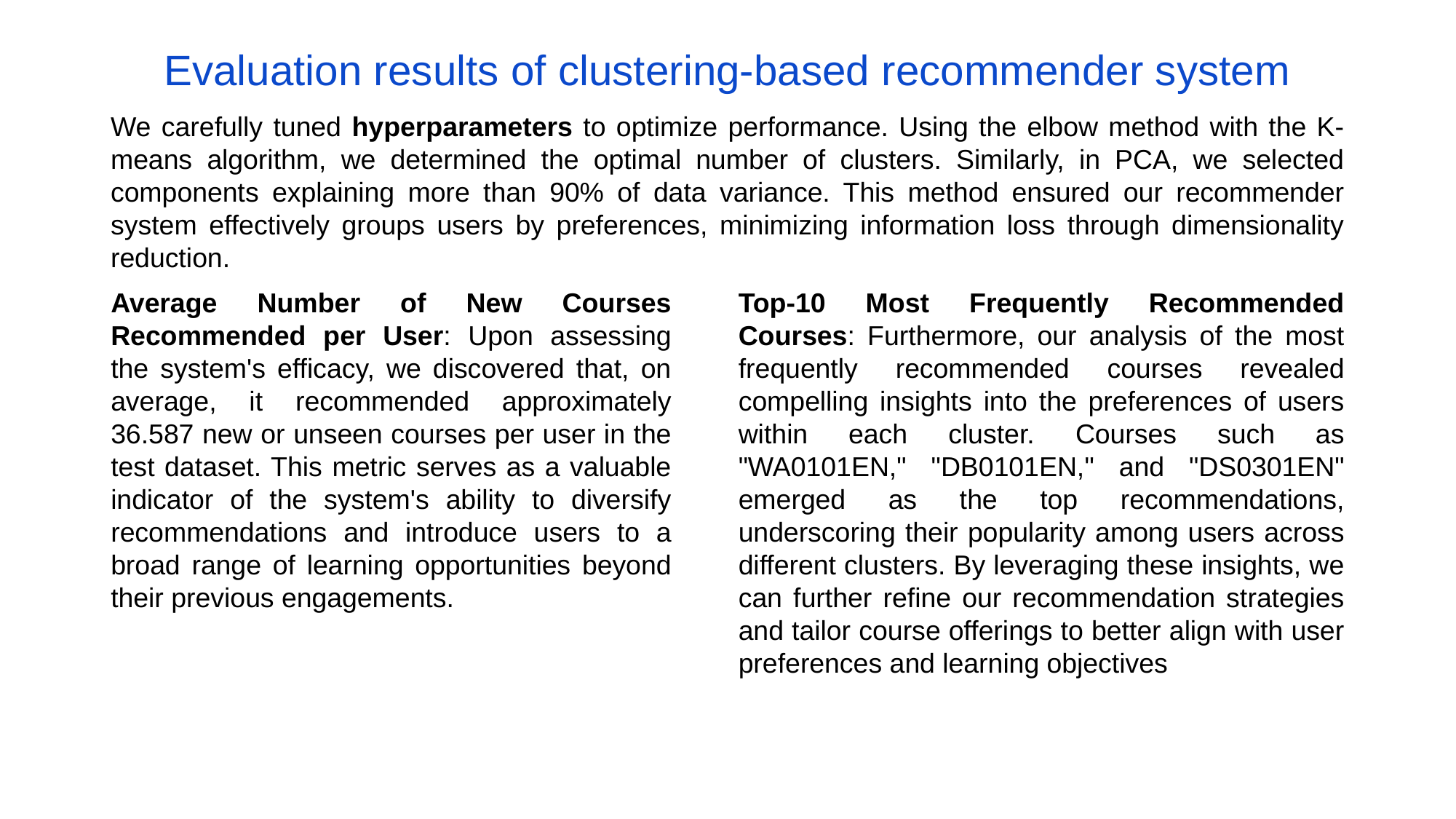

# Evaluation results of clustering-based recommender system
We carefully tuned hyperparameters to optimize performance. Using the elbow method with the K-means algorithm, we determined the optimal number of clusters. Similarly, in PCA, we selected components explaining more than 90% of data variance. This method ensured our recommender system effectively groups users by preferences, minimizing information loss through dimensionality reduction.
Average Number of New Courses Recommended per User: Upon assessing the system's efficacy, we discovered that, on average, it recommended approximately 36.587 new or unseen courses per user in the test dataset. This metric serves as a valuable indicator of the system's ability to diversify recommendations and introduce users to a broad range of learning opportunities beyond their previous engagements.
Top-10 Most Frequently Recommended Courses: Furthermore, our analysis of the most frequently recommended courses revealed compelling insights into the preferences of users within each cluster. Courses such as "WA0101EN," "DB0101EN," and "DS0301EN" emerged as the top recommendations, underscoring their popularity among users across different clusters. By leveraging these insights, we can further refine our recommendation strategies and tailor course offerings to better align with user preferences and learning objectives